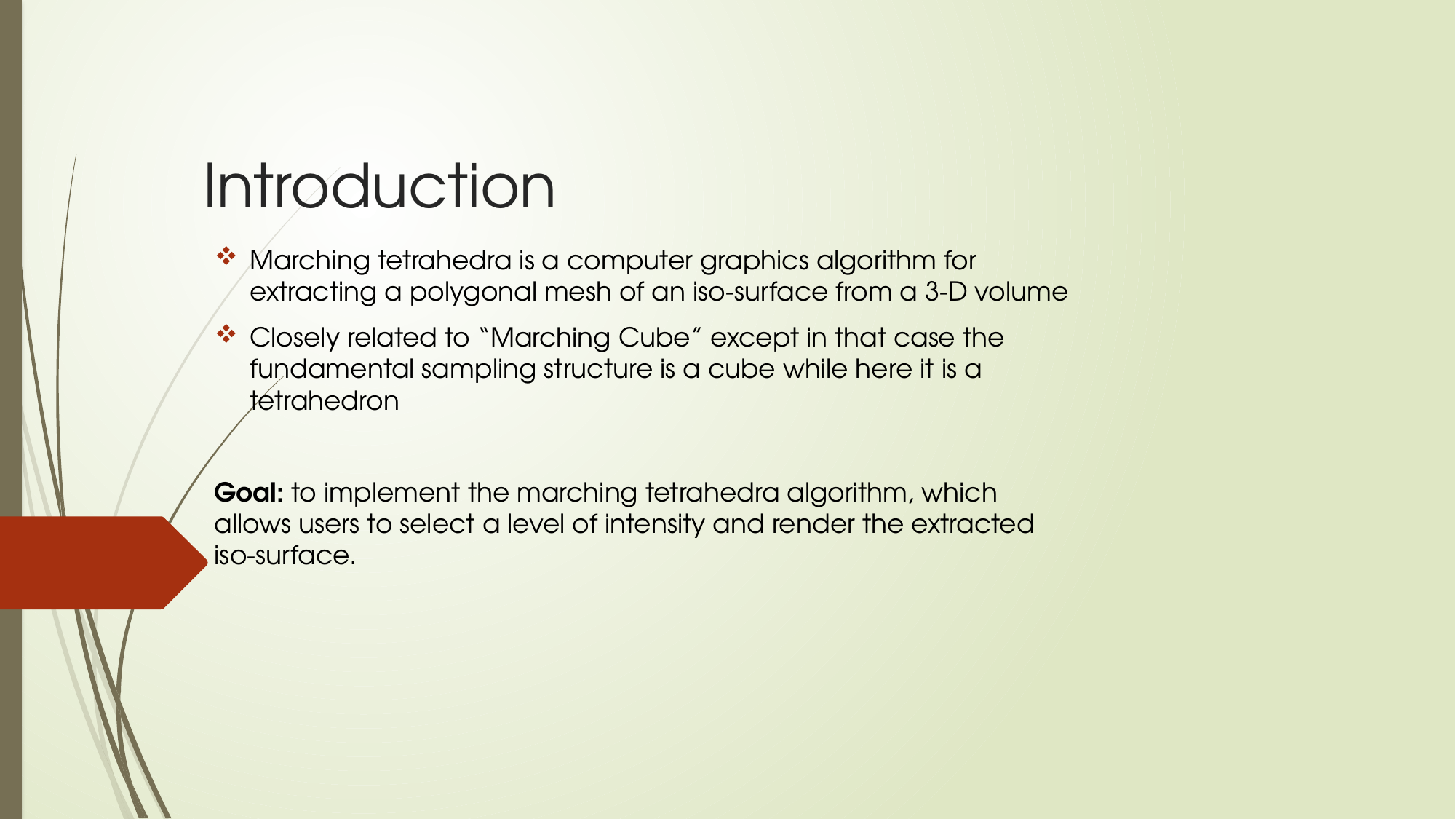

# Introduction
Marching tetrahedra is a computer graphics algorithm for extracting a polygonal mesh of an iso-surface from a 3-D volume
Closely related to “Marching Cube” except in that case the fundamental sampling structure is a cube while here it is a tetrahedron

Goal: to implement the marching tetrahedra algorithm, which allows users to select a level of intensity and render the extracted iso-surface.